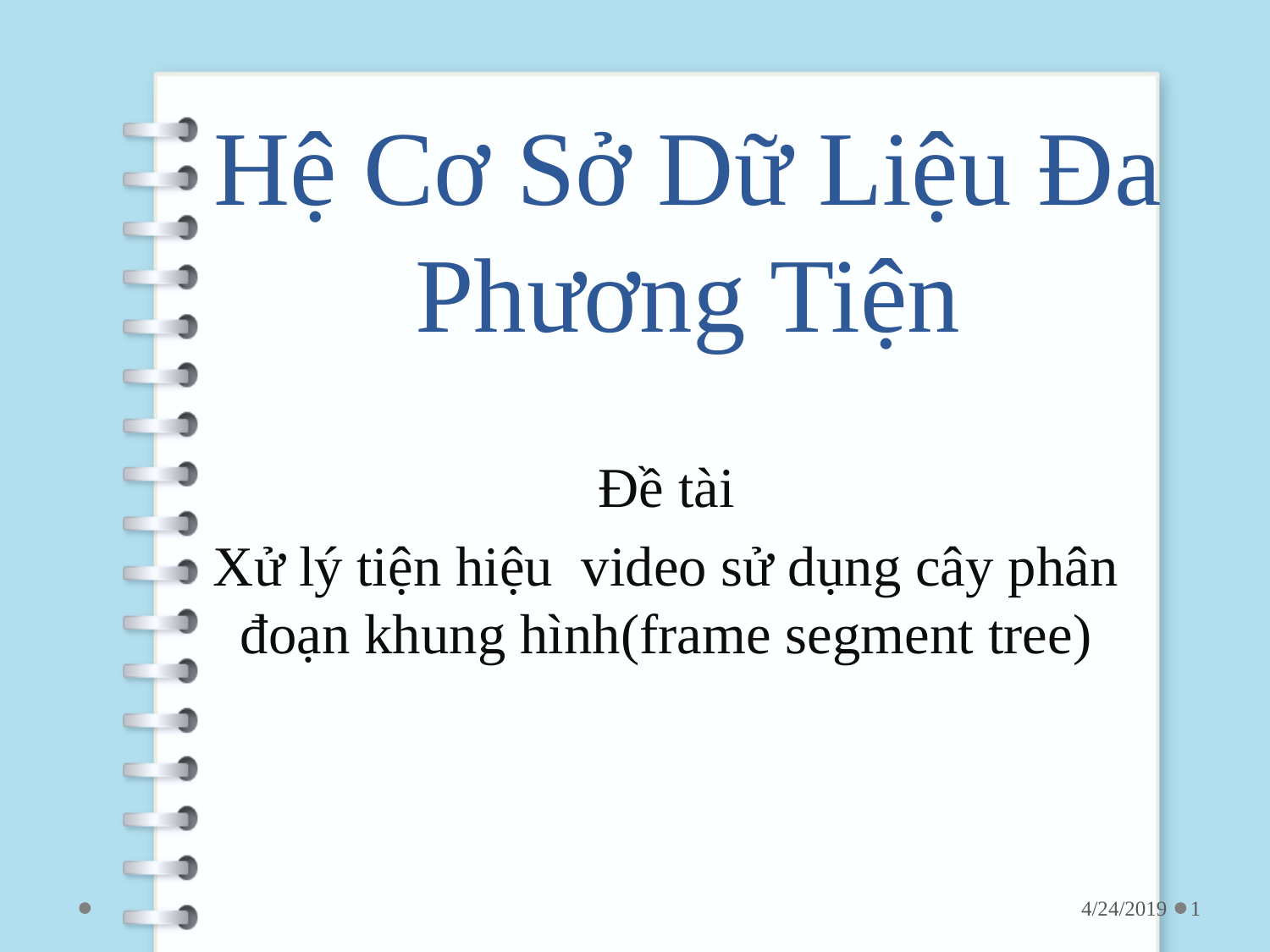

# Hệ Cơ Sở Dữ Liệu Đa Phương Tiện
Đề tài
Xử lý tiện hiệu  video sử dụng cây phân đoạn khung hình(frame segment tree)
4/24/2019
1